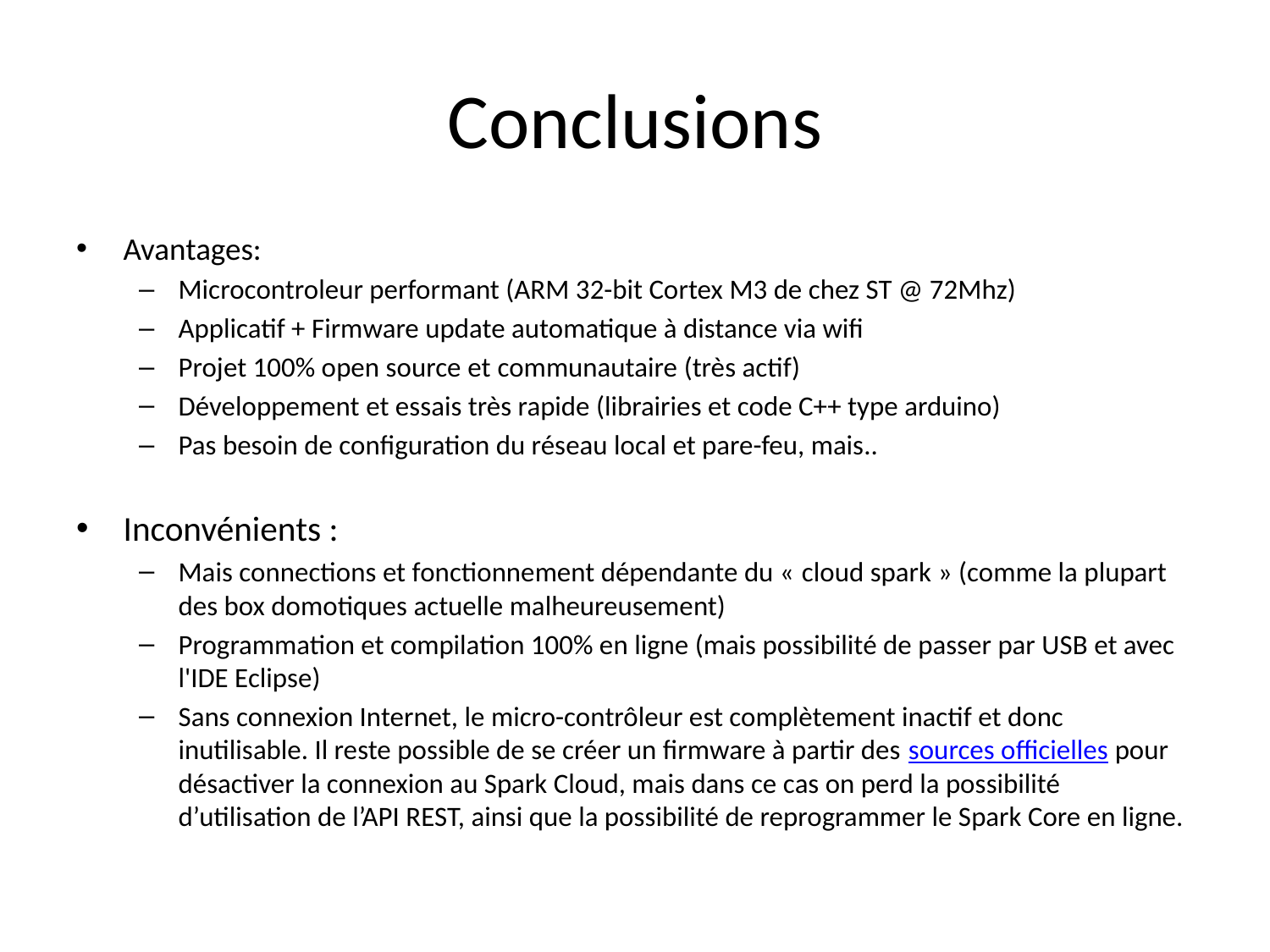

# Conclusions
Avantages:
Microcontroleur performant (ARM 32-bit Cortex M3 de chez ST @ 72Mhz)
Applicatif + Firmware update automatique à distance via wifi
Projet 100% open source et communautaire (très actif)
Développement et essais très rapide (librairies et code C++ type arduino)
Pas besoin de configuration du réseau local et pare-feu, mais..

Inconvénients :
Mais connections et fonctionnement dépendante du « cloud spark » (comme la plupart des box domotiques actuelle malheureusement)
Programmation et compilation 100% en ligne (mais possibilité de passer par USB et avec l'IDE Eclipse)
Sans connexion Internet, le micro-contrôleur est complètement inactif et donc inutilisable. Il reste possible de se créer un firmware à partir des sources officielles pour désactiver la connexion au Spark Cloud, mais dans ce cas on perd la possibilité d’utilisation de l’API REST, ainsi que la possibilité de reprogrammer le Spark Core en ligne.